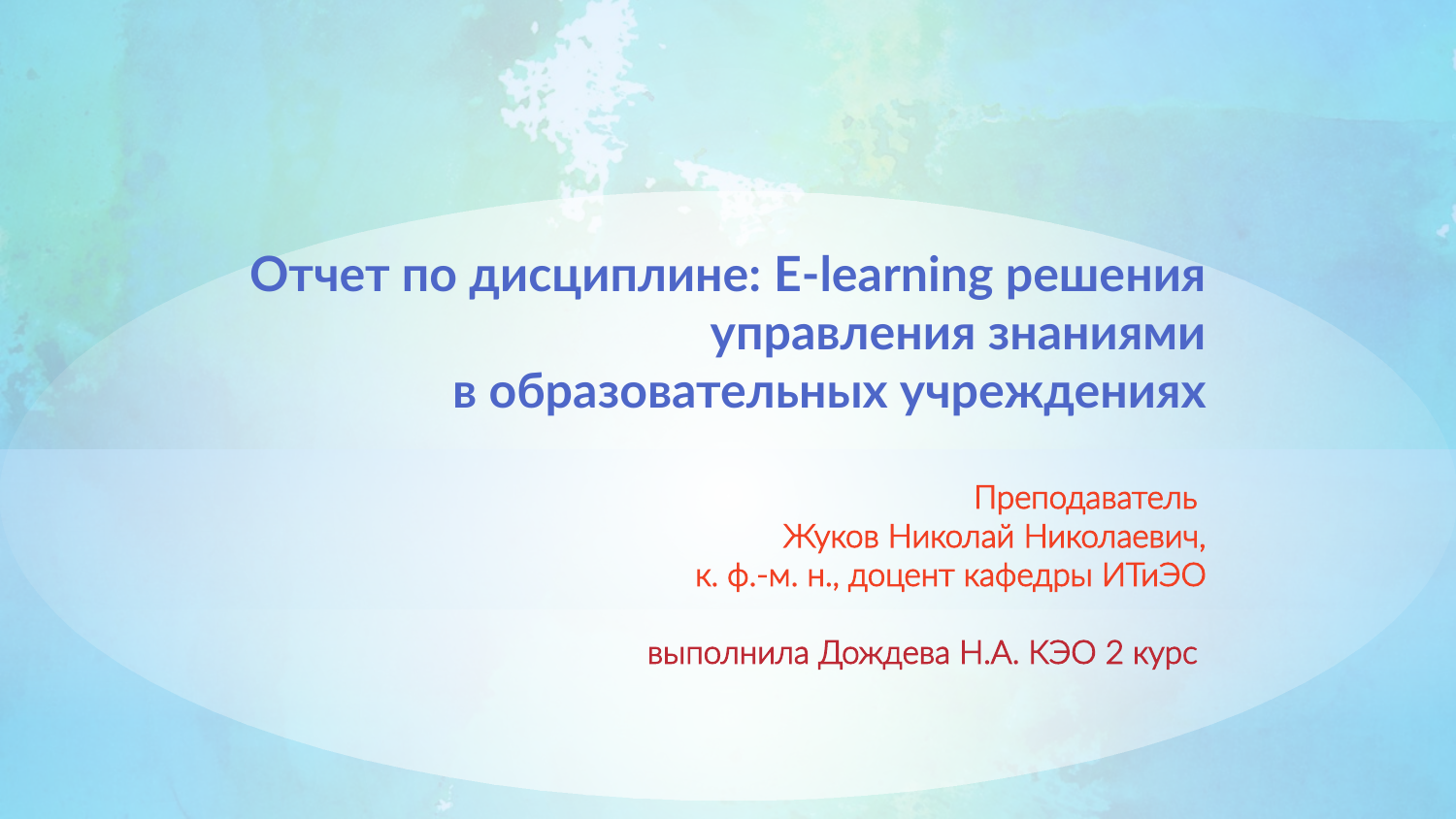

# Отчет по дисциплине: E-learning решения управления знаниями
в образовательных учреждениях
Преподаватель 
Жуков Николай Николаевич,
к. ф.-м. н., доцент кафедры ИТиЭО
выполнила Дождева Н.А. КЭО 2 курс